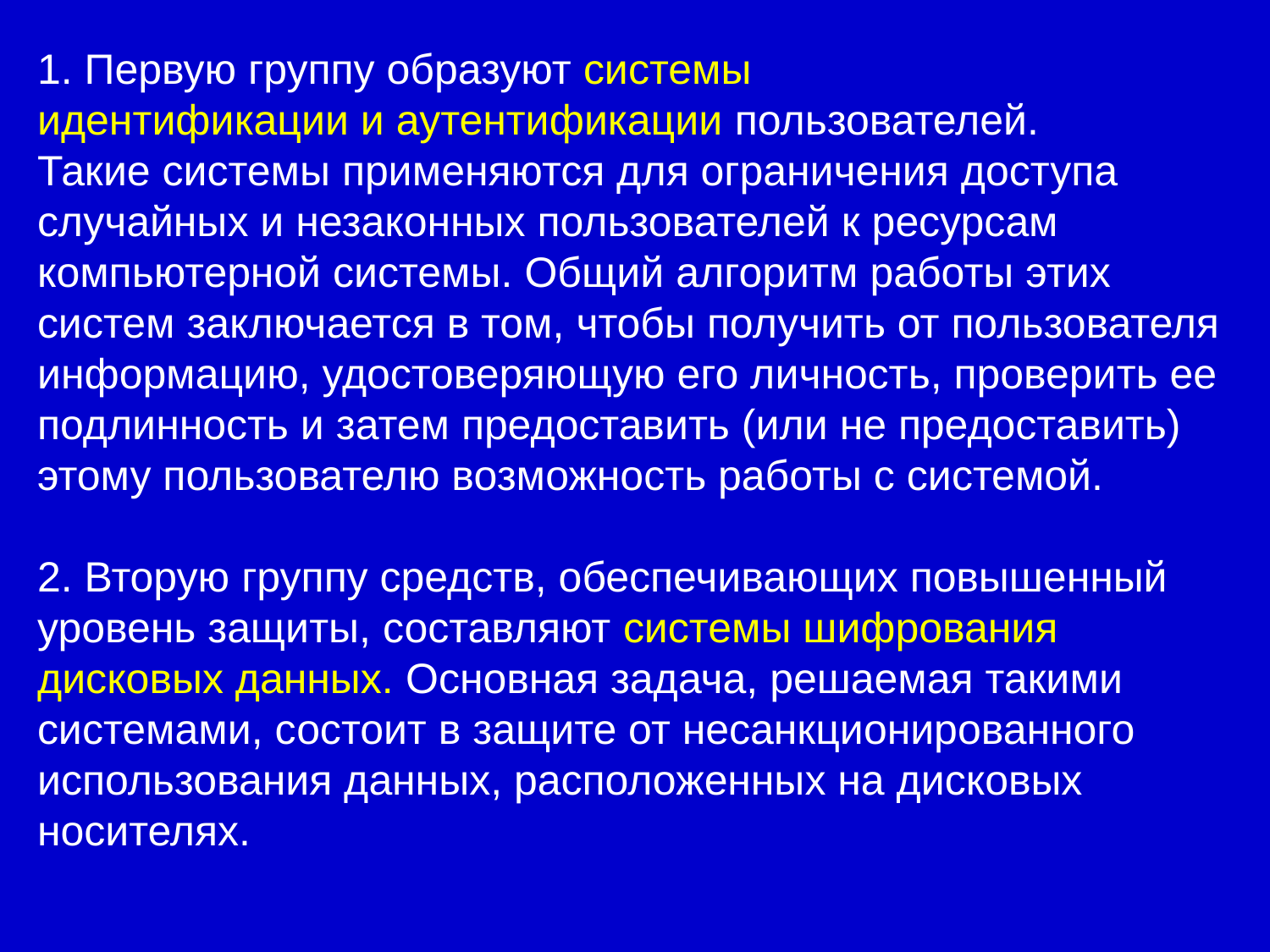

1. Первую группу образуют системы идентификации и аутентификации пользователей.
Такие системы применяются для ограничения доступа случайных и незаконных пользователей к ресурсам компьютерной системы. Общий алгоритм работы этих систем заключается в том, чтобы получить от пользователя информацию, удостоверяющую его личность, проверить ее подлинность и затем предоставить (или не предоставить) этому пользователю возможность работы с системой.

2. Вторую группу средств, обеспечивающих повышенный уровень защиты, составляют системы шифрования дисковых данных. Основная задача, решаемая такими системами, состоит в защите от несанкционированного использования данных, расположенных на дисковых носителях.